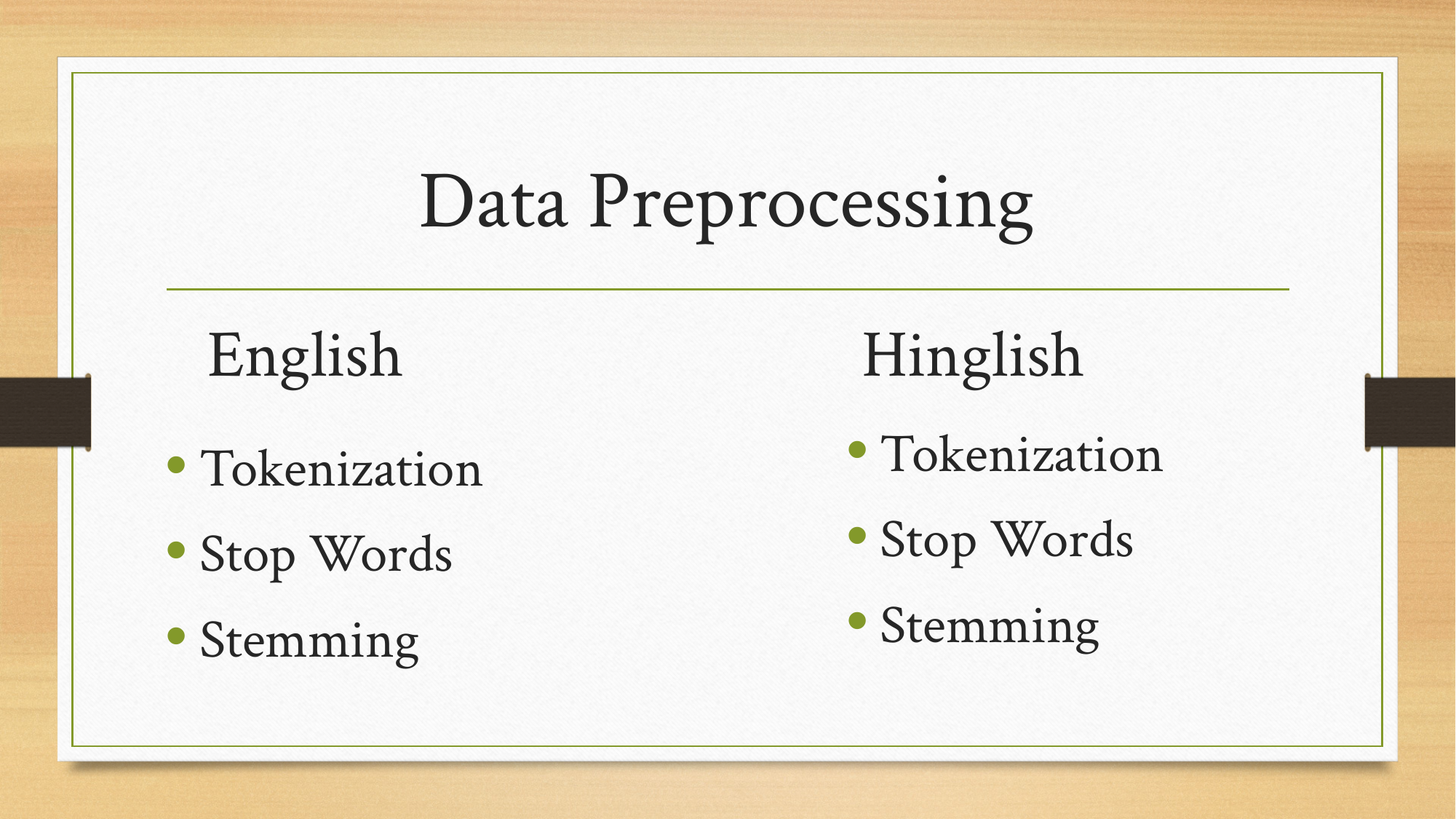

# Data Preprocessing
English
Hinglish
Tokenization
Stop Words
Stemming
Tokenization
Stop Words
Stemming